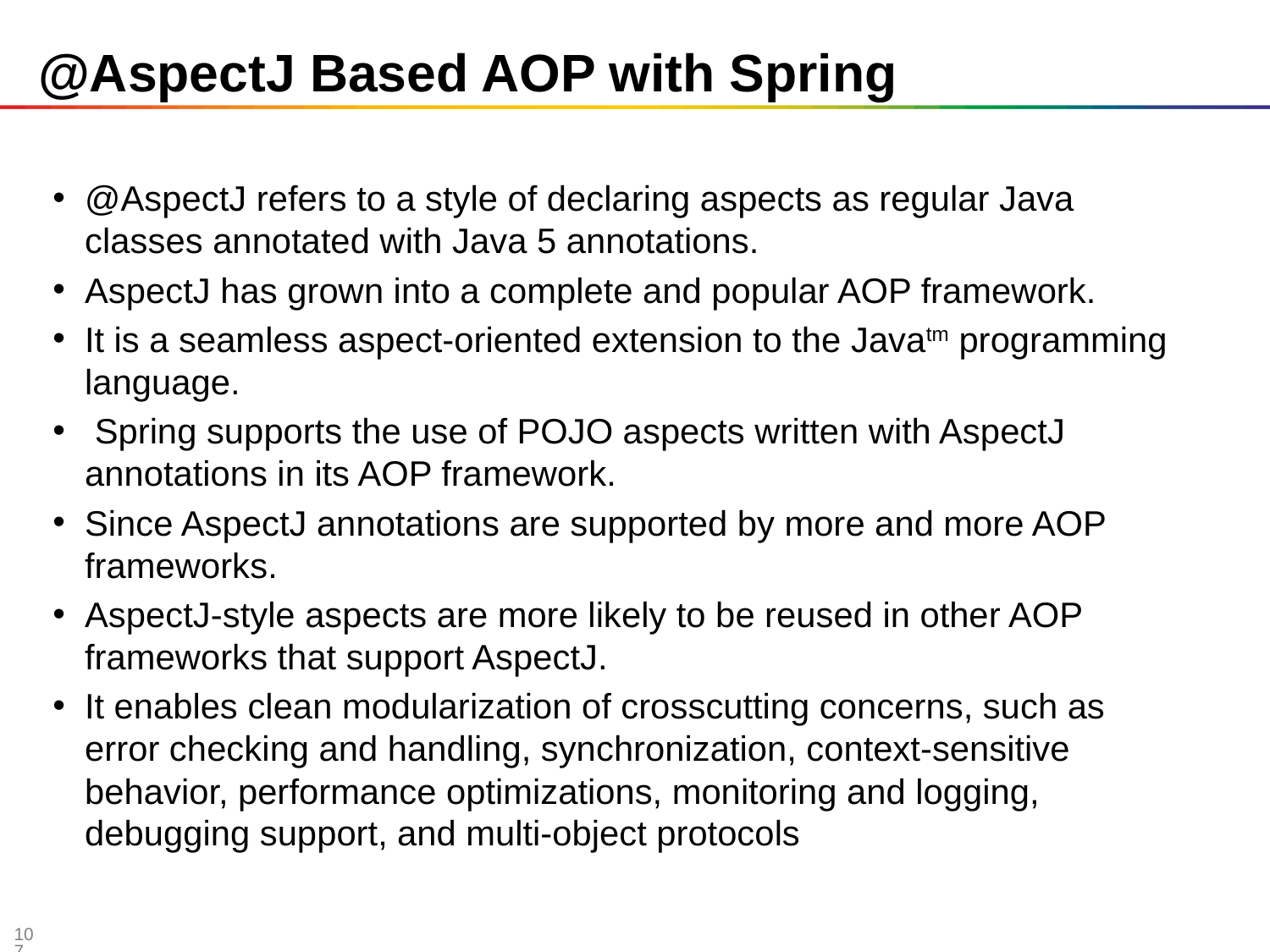

# @AspectJ Based AOP with Spring
@AspectJ refers to a style of declaring aspects as regular Java classes annotated with Java 5 annotations.
AspectJ has grown into a complete and popular AOP framework.
It is a seamless aspect-oriented extension to the Javatm programming language.
 Spring supports the use of POJO aspects written with AspectJ annotations in its AOP framework.
Since AspectJ annotations are supported by more and more AOP frameworks.
AspectJ-style aspects are more likely to be reused in other AOP frameworks that support AspectJ.
It enables clean modularization of crosscutting concerns, such as error checking and handling, synchronization, context-sensitive behavior, performance optimizations, monitoring and logging, debugging support, and multi-object protocols